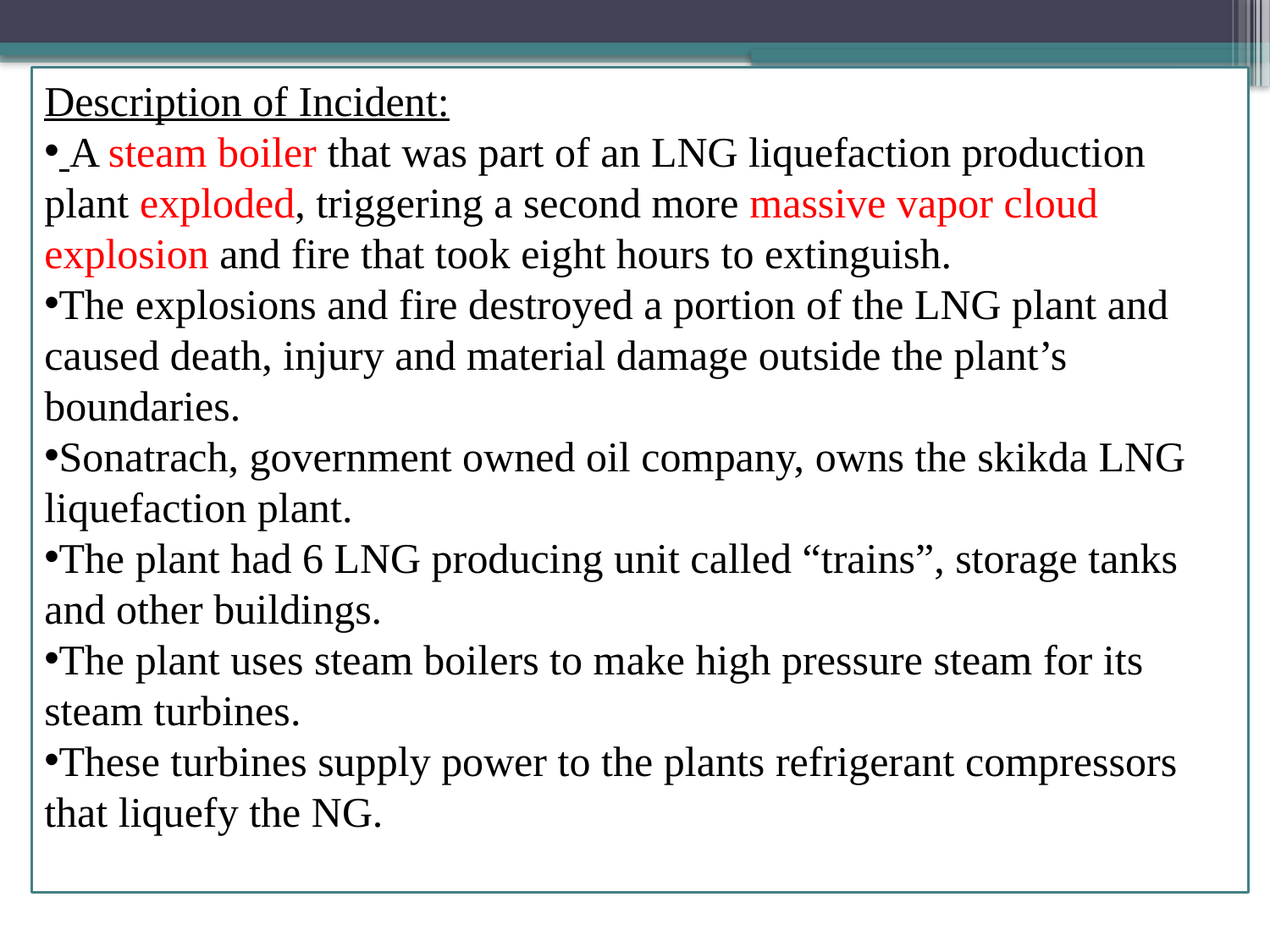

Description of Incident:
 A steam boiler that was part of an LNG liquefaction production plant exploded, triggering a second more massive vapor cloud explosion and fire that took eight hours to extinguish.
The explosions and fire destroyed a portion of the LNG plant and caused death, injury and material damage outside the plant’s boundaries.
Sonatrach, government owned oil company, owns the skikda LNG liquefaction plant.
The plant had 6 LNG producing unit called “trains”, storage tanks and other buildings.
The plant uses steam boilers to make high pressure steam for its steam turbines.
These turbines supply power to the plants refrigerant compressors that liquefy the NG.